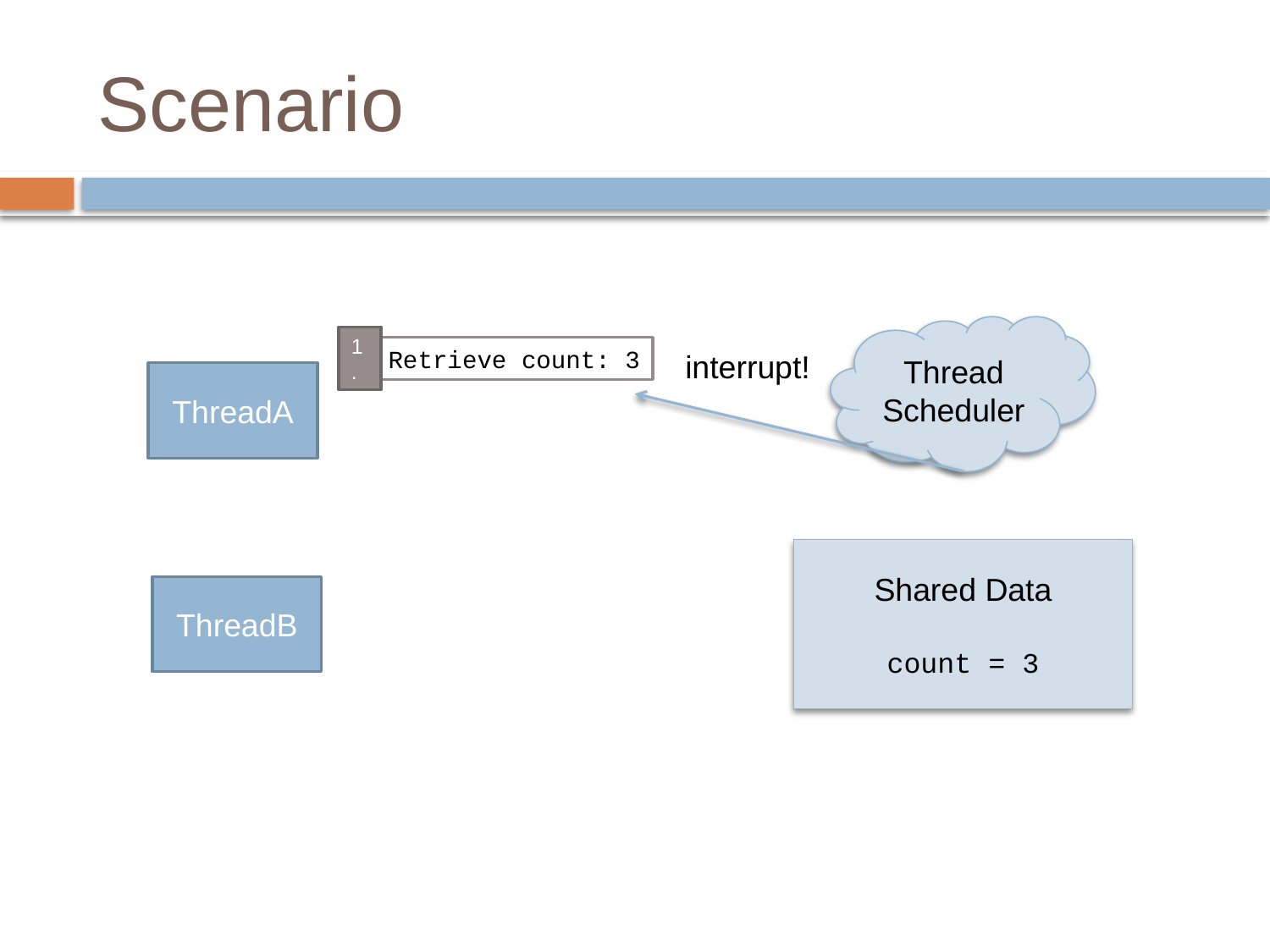

# Scenario
Thread
Scheduler
1.
 Retrieve count: 3
interrupt!
ThreadA
Shared Data

count = 3
ThreadB